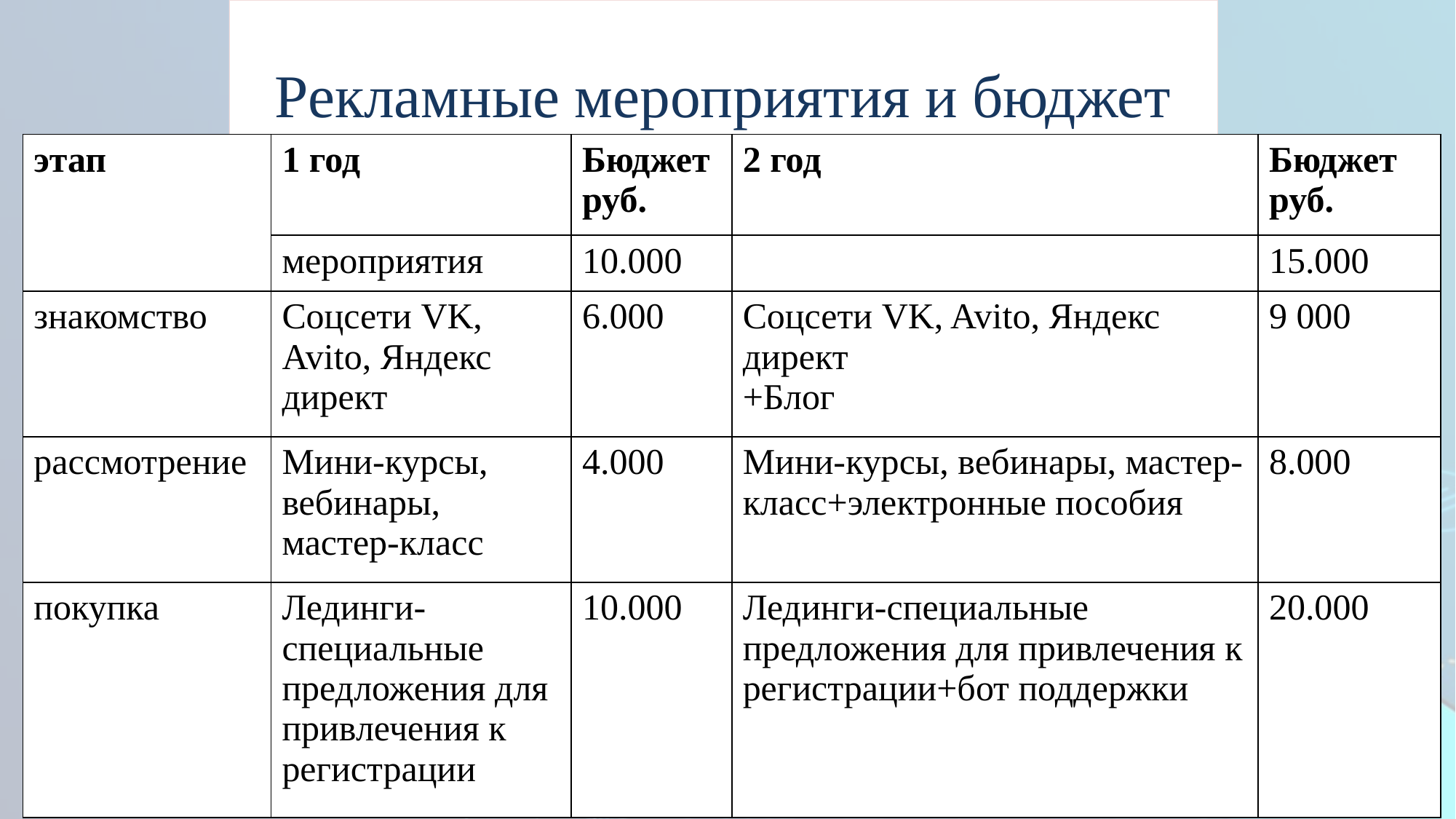

# Рекламные мероприятия и бюджет
| этап | 1 год | Бюджет руб. | 2 год | Бюджет руб. |
| --- | --- | --- | --- | --- |
|  | мероприятия | 10.000 |  | 15.000 |
| знакомство | Соцсети VK, Avito, Яндекс директ | 6.000 | Соцсети VK, Avito, Яндекс директ +Блог | 9 000 |
| рассмотрение | Мини-курсы, вебинары, мастер-класс | 4.000 | Мини-курсы, вебинары, мастер-класс+электронные пособия | 8.000 |
| покупка | Лединги-специальные предложения для привлечения к регистрации | 10.000 | Лединги-специальные предложения для привлечения к регистрации+бот поддержки | 20.000 |